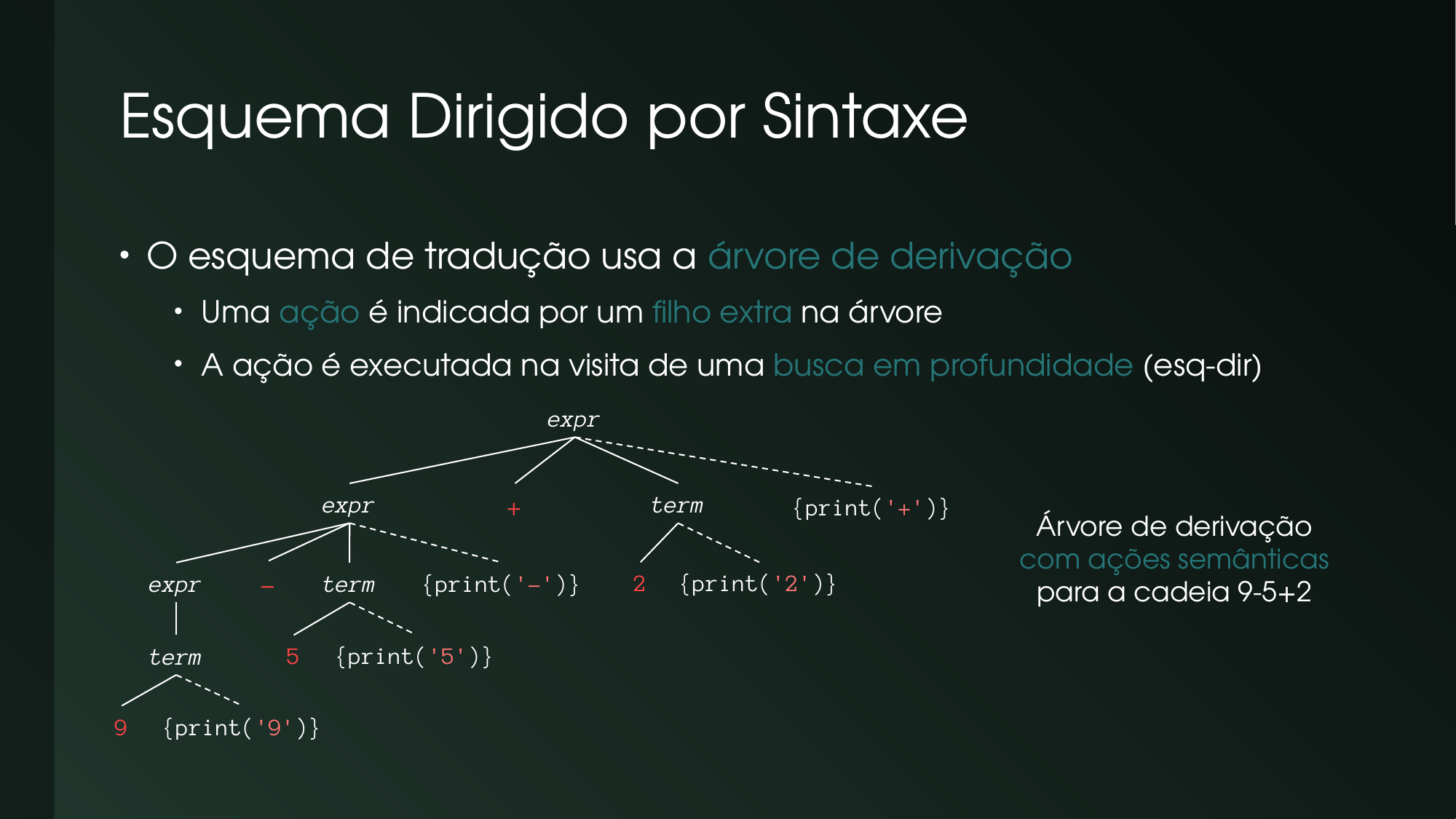

# Esquema Dirigido por Sintaxe
O esquema de tradução usa a árvore de derivação
Uma ação é indicada por um filho extra na árvore
A ação é executada na visita de uma busca em profundidade (esq-dir)

expr
expr
+
term
{print('+')}
-
2
{print('2')}
expr
term
{print('-')}
{print('5')}
5
term
9
{print('9')}
Árvore de derivação com ações semânticas para a cadeia 9-5+2